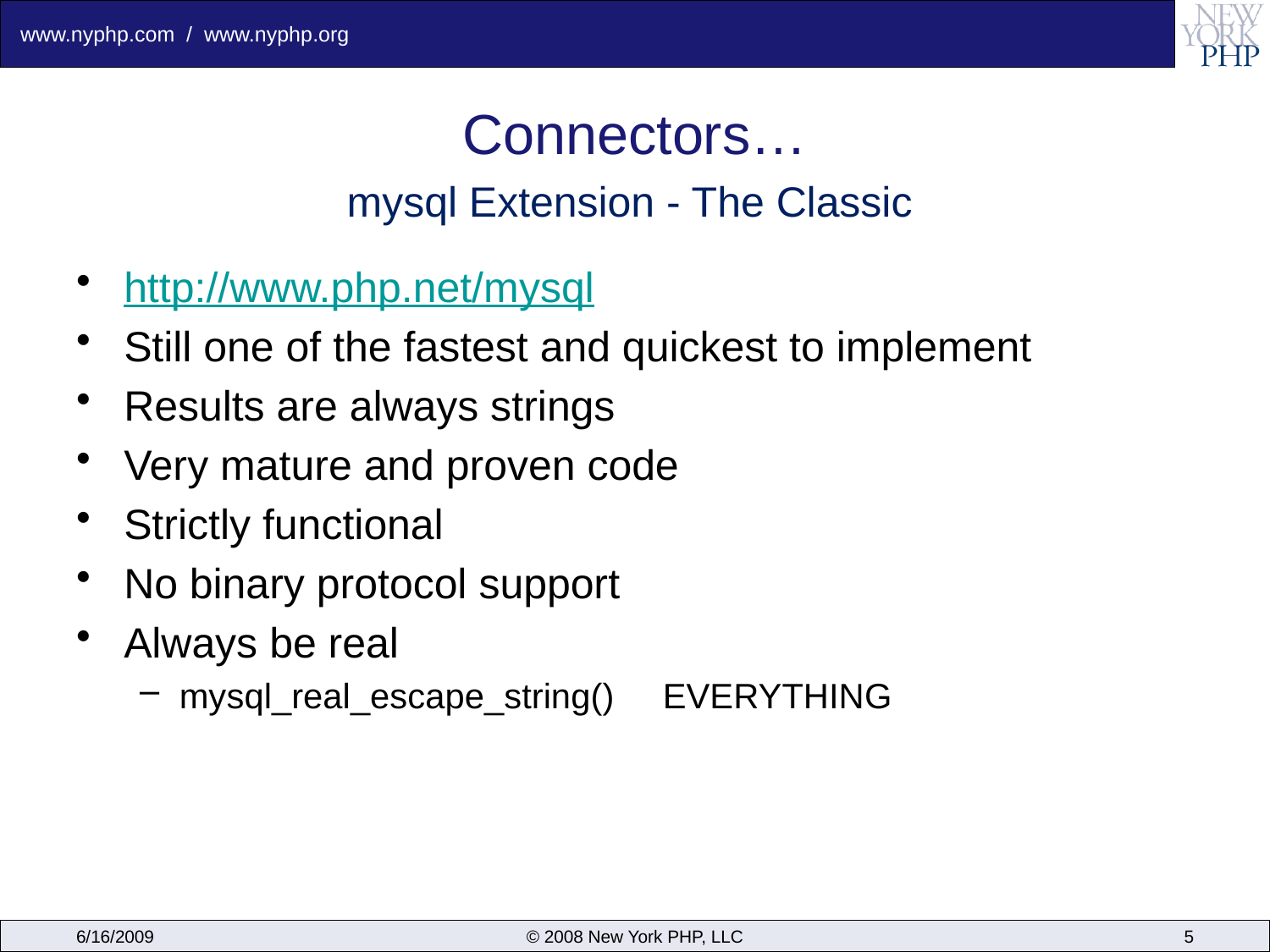

# Connectors…
mysql Extension - The Classic
http://www.php.net/mysql
Still one of the fastest and quickest to implement
Results are always strings
Very mature and proven code
Strictly functional
No binary protocol support
Always be real
mysql_real_escape_string()     EVERYTHING
6/16/2009
© 2008 New York PHP, LLC
5